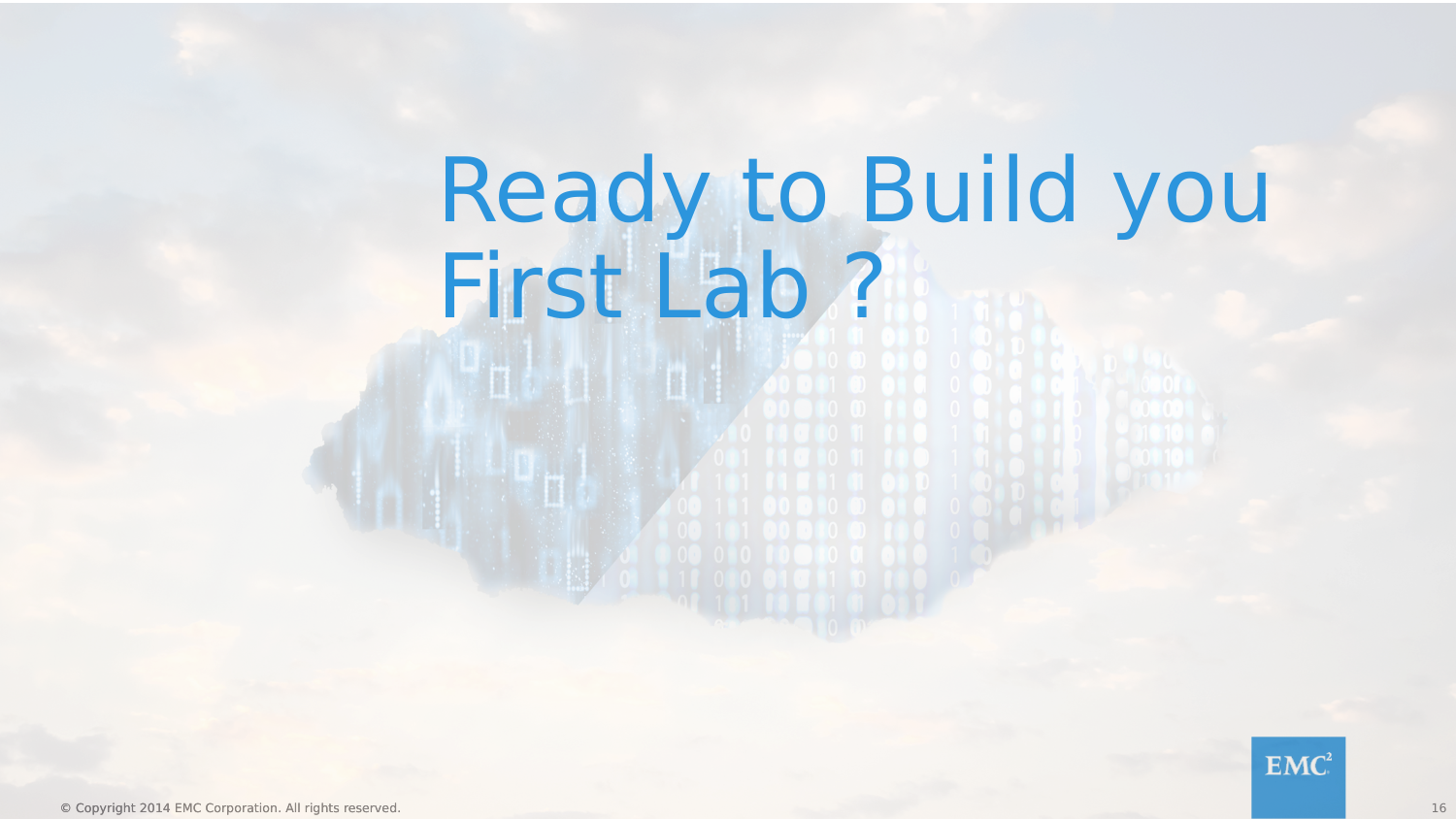

# Ready to Build you First Lab ?